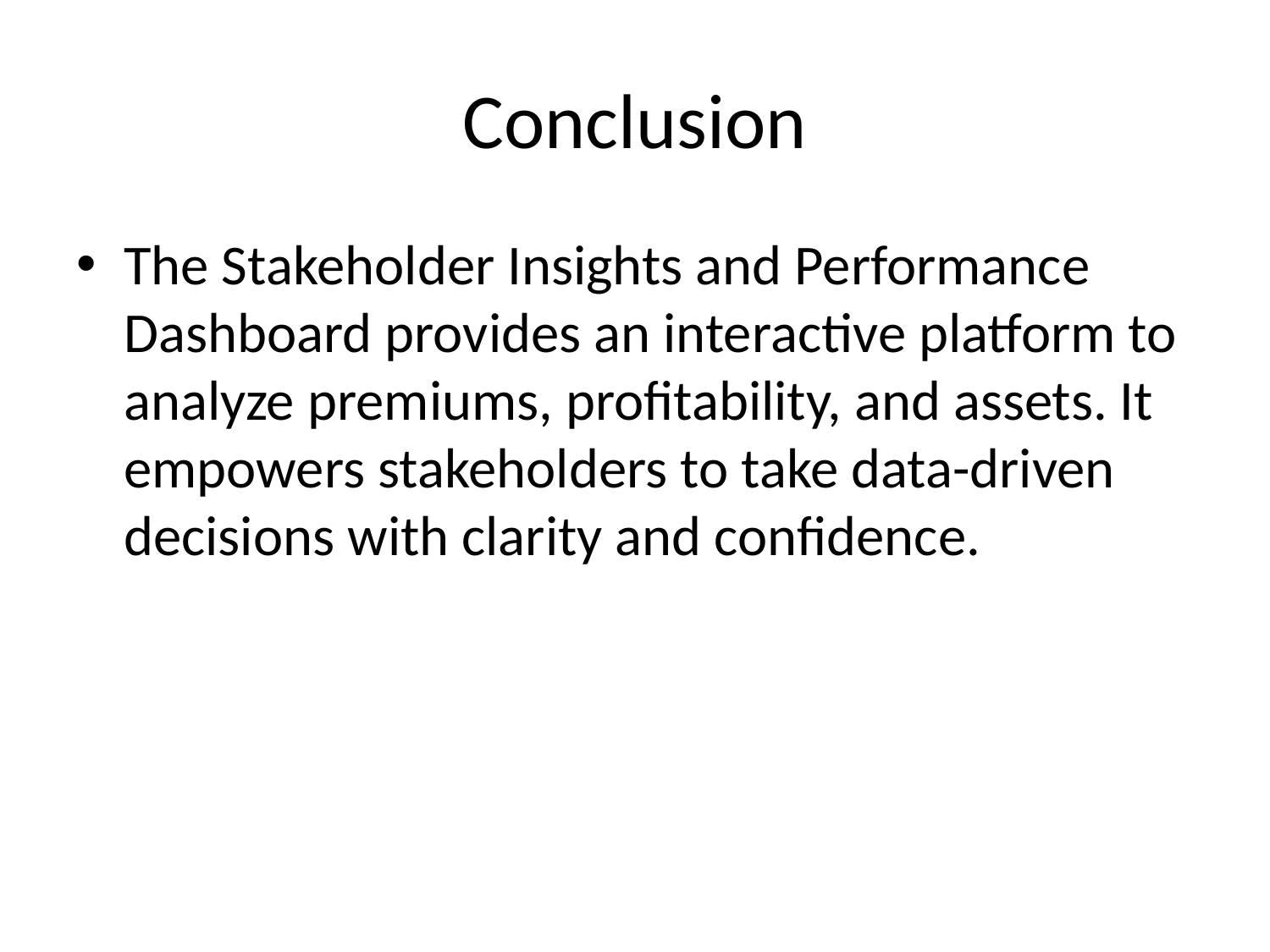

# Conclusion
The Stakeholder Insights and Performance Dashboard provides an interactive platform to analyze premiums, profitability, and assets. It empowers stakeholders to take data-driven decisions with clarity and confidence.